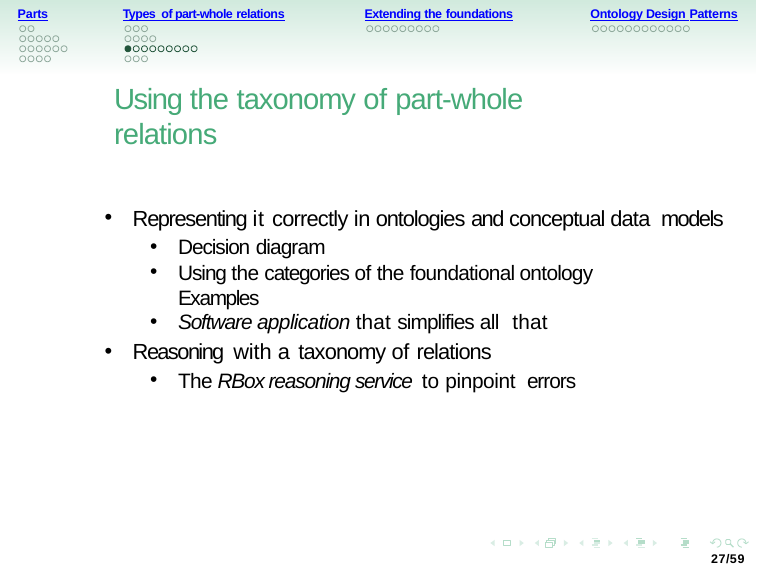

Parts
Types  of part-whole relations
Extending the foundations
Ontology Design Patterns

Using the taxonomy of part-whole  relations
Representing it correctly in ontologies and conceptual data  models
Decision diagram
Using the categories of the foundational ontology  Examples
Software application that simplifies all  that
Reasoning  with a  taxonomy of relations
The RBox reasoning service  to pinpoint  errors

27/59